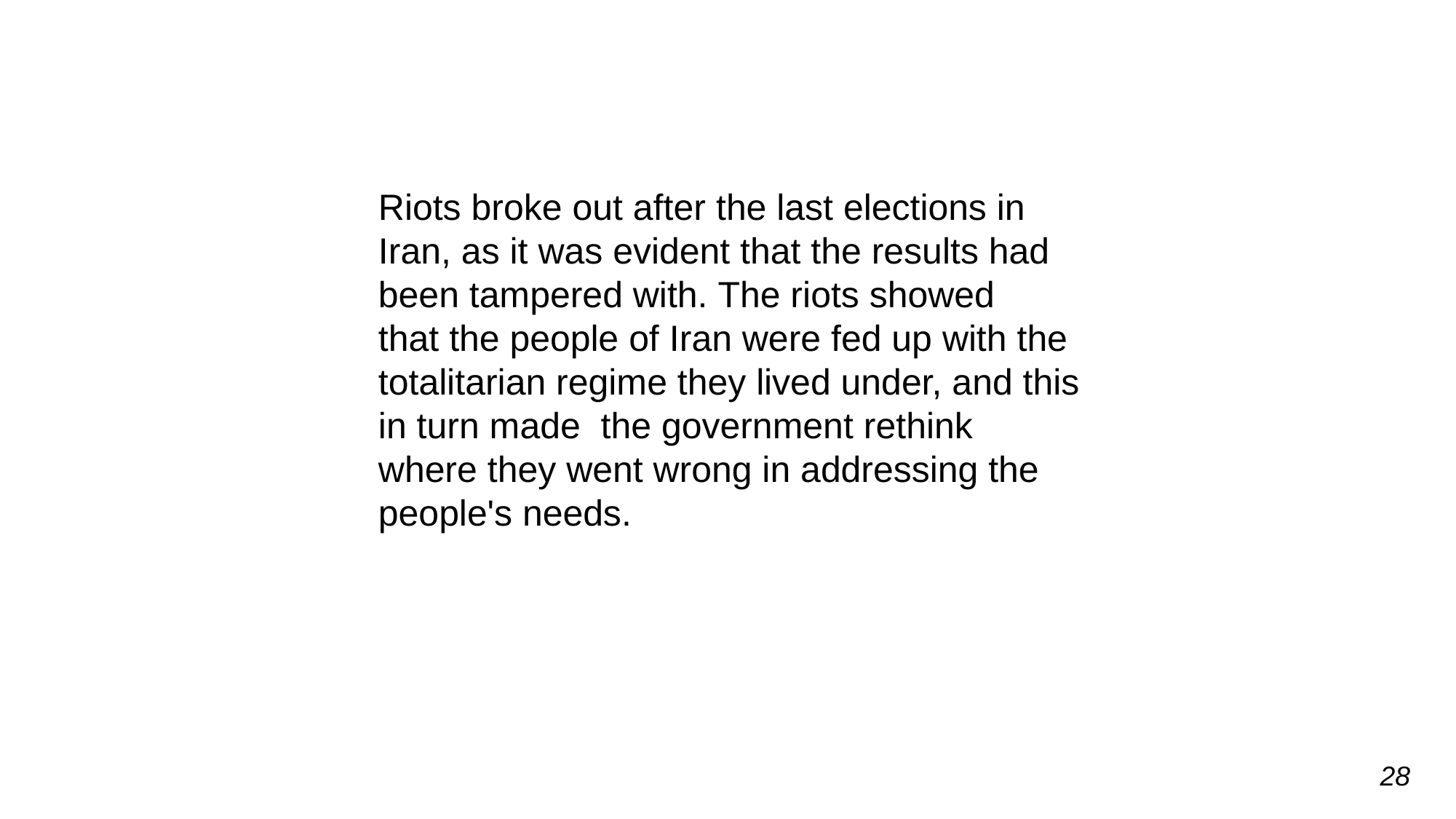

Riots broke out after the last elections in Iran, as it was evident that the results had been tampered with. The riots showed that the people of Iran were fed up with the totalitarian regime they lived under, and this in turn made  the government rethink where they went wrong in addressing the people's needs.

28